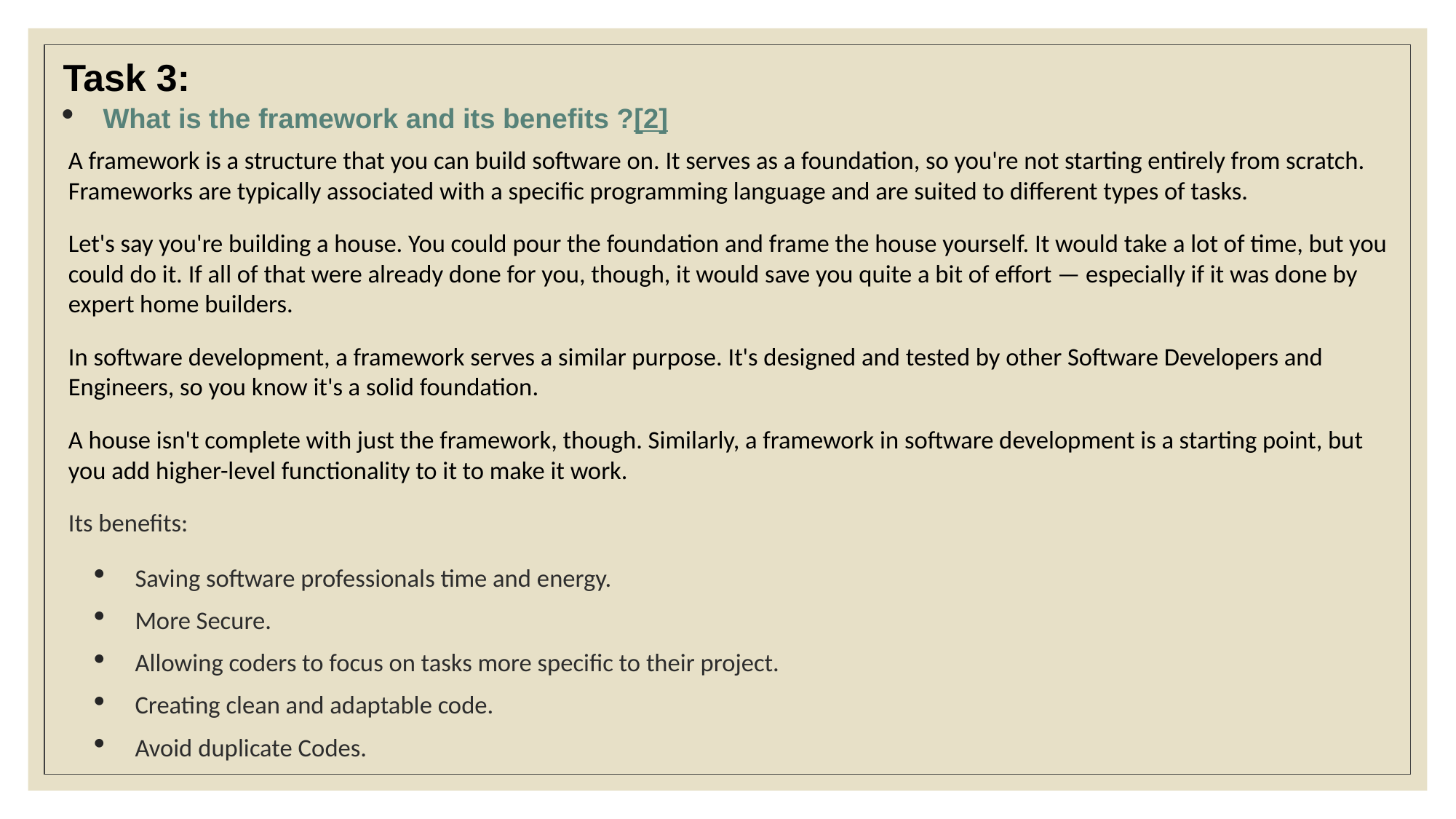

Task 3:
What is the framework and its benefits ?[2]
A framework is a structure that you can build software on. It serves as a foundation, so you're not starting entirely from scratch. Frameworks are typically associated with a specific programming language and are suited to different types of tasks.
Let's say you're building a house. You could pour the foundation and frame the house yourself. It would take a lot of time, but you could do it. If all of that were already done for you, though, it would save you quite a bit of effort — especially if it was done by expert home builders.
In software development, a framework serves a similar purpose. It's designed and tested by other Software Developers and Engineers, so you know it's a solid foundation.
A house isn't complete with just the framework, though. Similarly, a framework in software development is a starting point, but you add higher-level functionality to it to make it work.
Its benefits:
Saving software professionals time and energy.
More Secure.
Allowing coders to focus on tasks more specific to their project.
Creating clean and adaptable code.
Avoid duplicate Codes.